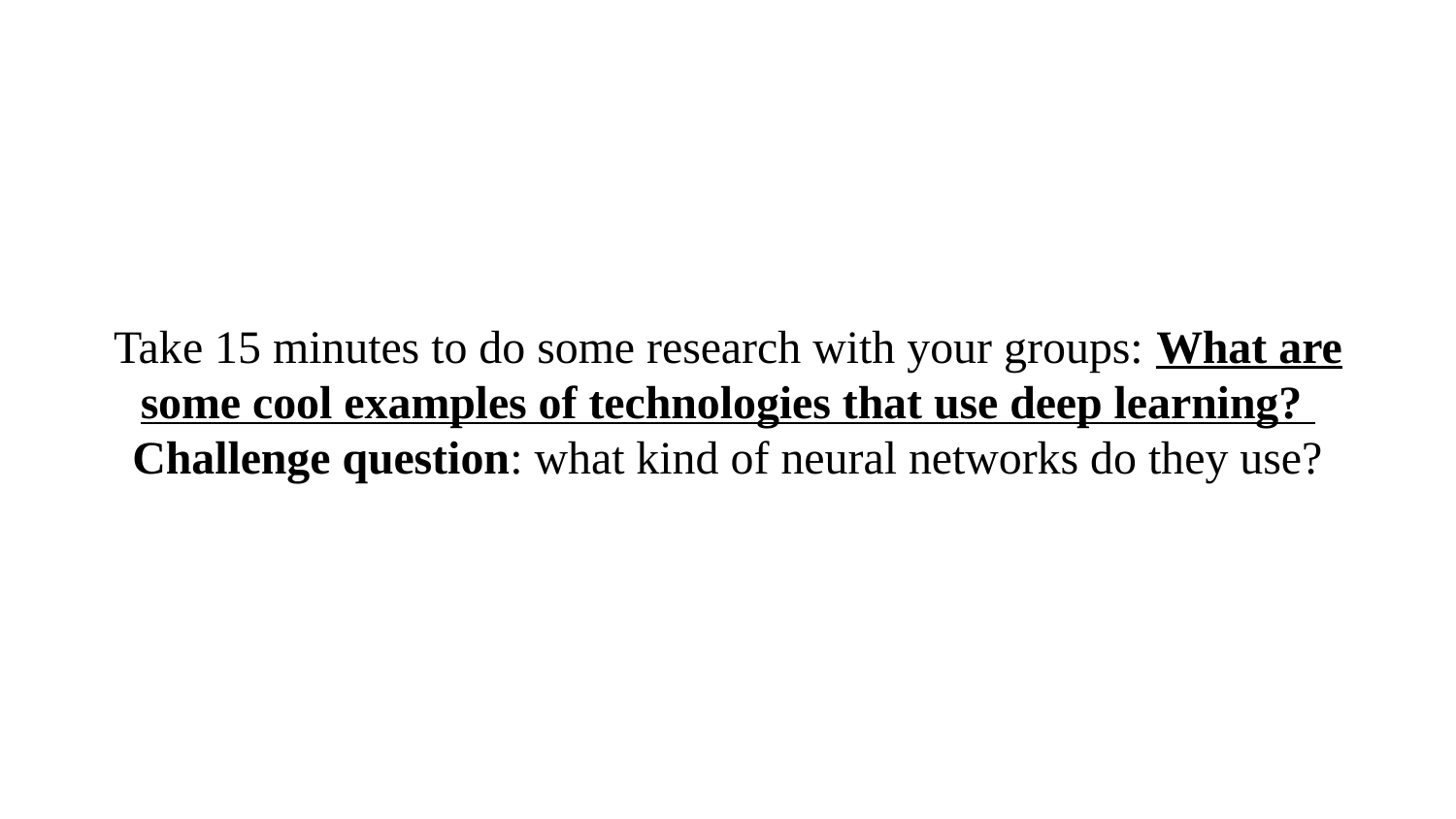

# Take 15 minutes to do some research with your groups: What are some cool examples of technologies that use deep learning?
Challenge question: what kind of neural networks do they use?